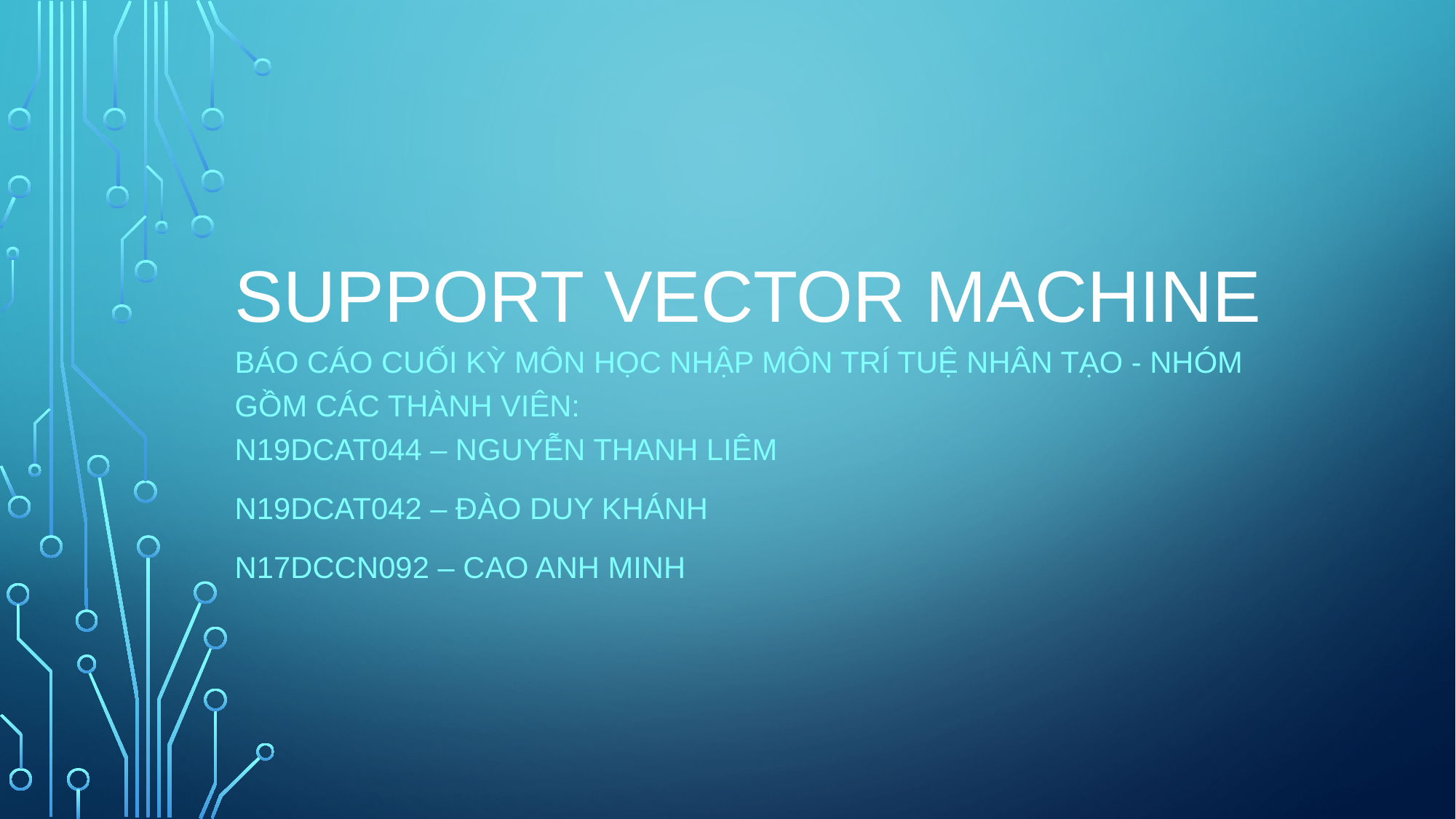

# SUPPORT VECTOR MACHINE
BÁO CÁO CUỐI KỲ Môn học Nhập môn trí TUỆ nhân tạo - NHÓM GỒM CÁC THÀNH VIÊN:
N19DCAT044 – NguyễN Thanh Liêm
N19DCAT042 – ĐÀO DUY KHÁNH
N17DCCN092 – CAO ANH MINH